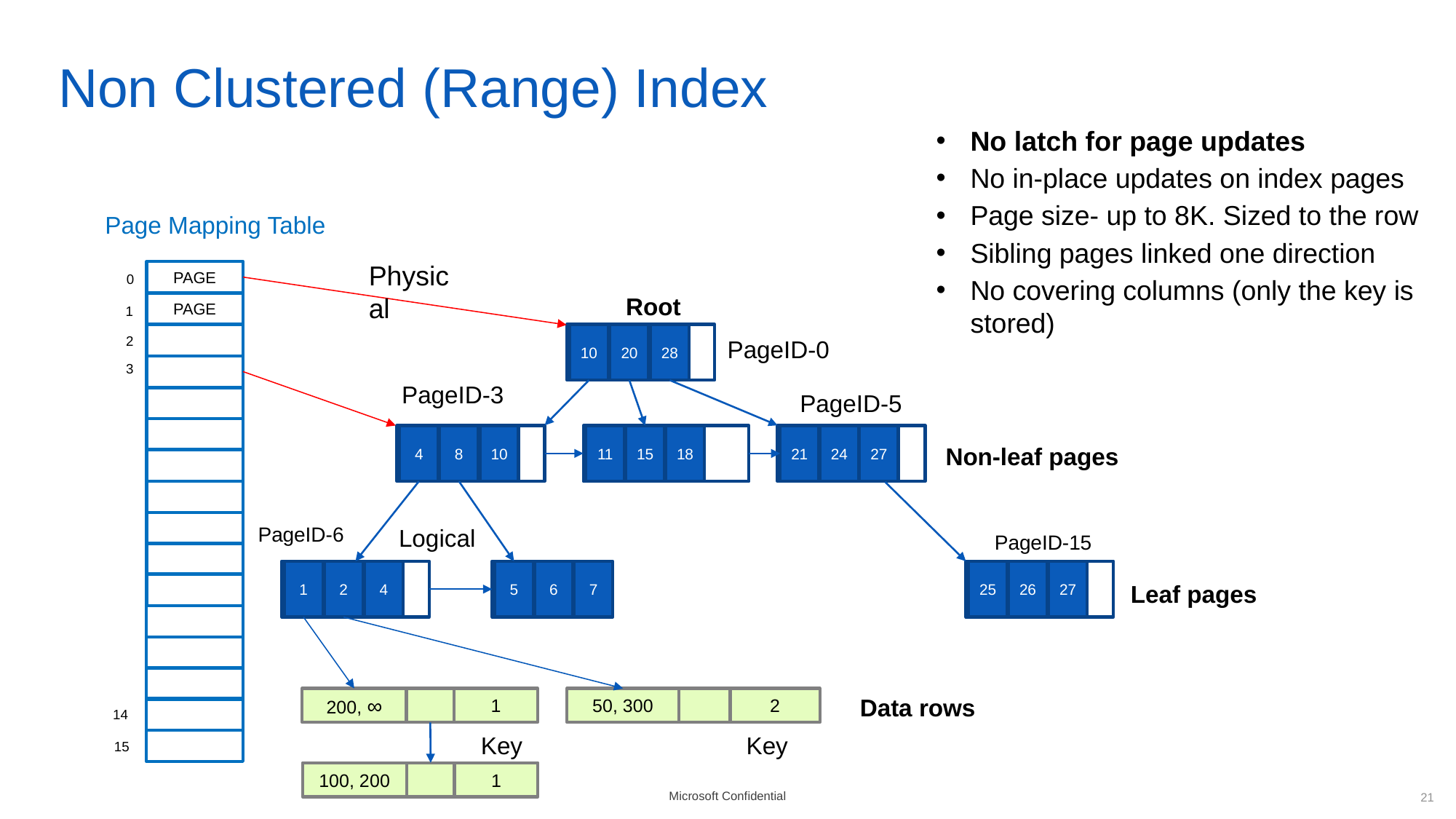

# Non Clustered (Range) Index
No latch for page updates
No in-place updates on index pages
Page size- up to 8K. Sized to the row
Sibling pages linked one direction
No covering columns (only the key is stored)

Page Mapping Table
Physical
PAGE
0
Root
PAGE
1

10
20
28

2
PageID-0
3

PageID-3
PageID-5

4
8
10

11
15
18

21
24
27
Non-leaf pages

PageID-6
Logical
PageID-15

1
2
4

5
6
7

25
26
27
Leaf pages

Data rows
200, ∞

1
50, 300

2

14
Key
Key

15
100, 200

1
21